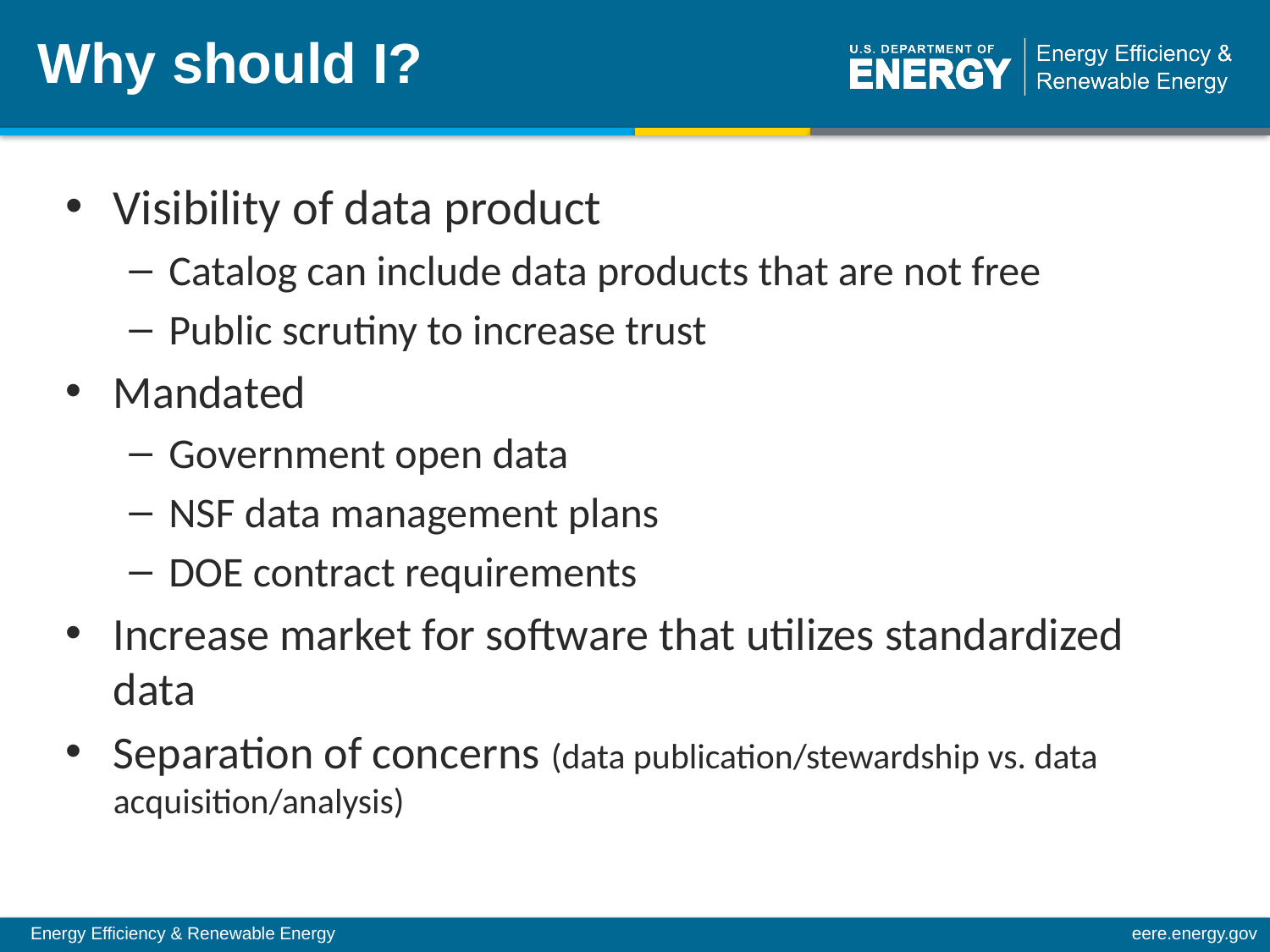

# Why should I?
Visibility of data product
Catalog can include data products that are not free
Public scrutiny to increase trust
Mandated
Government open data
NSF data management plans
DOE contract requirements
Increase market for software that utilizes standardized data
Separation of concerns (data publication/stewardship vs. data acquisition/analysis)